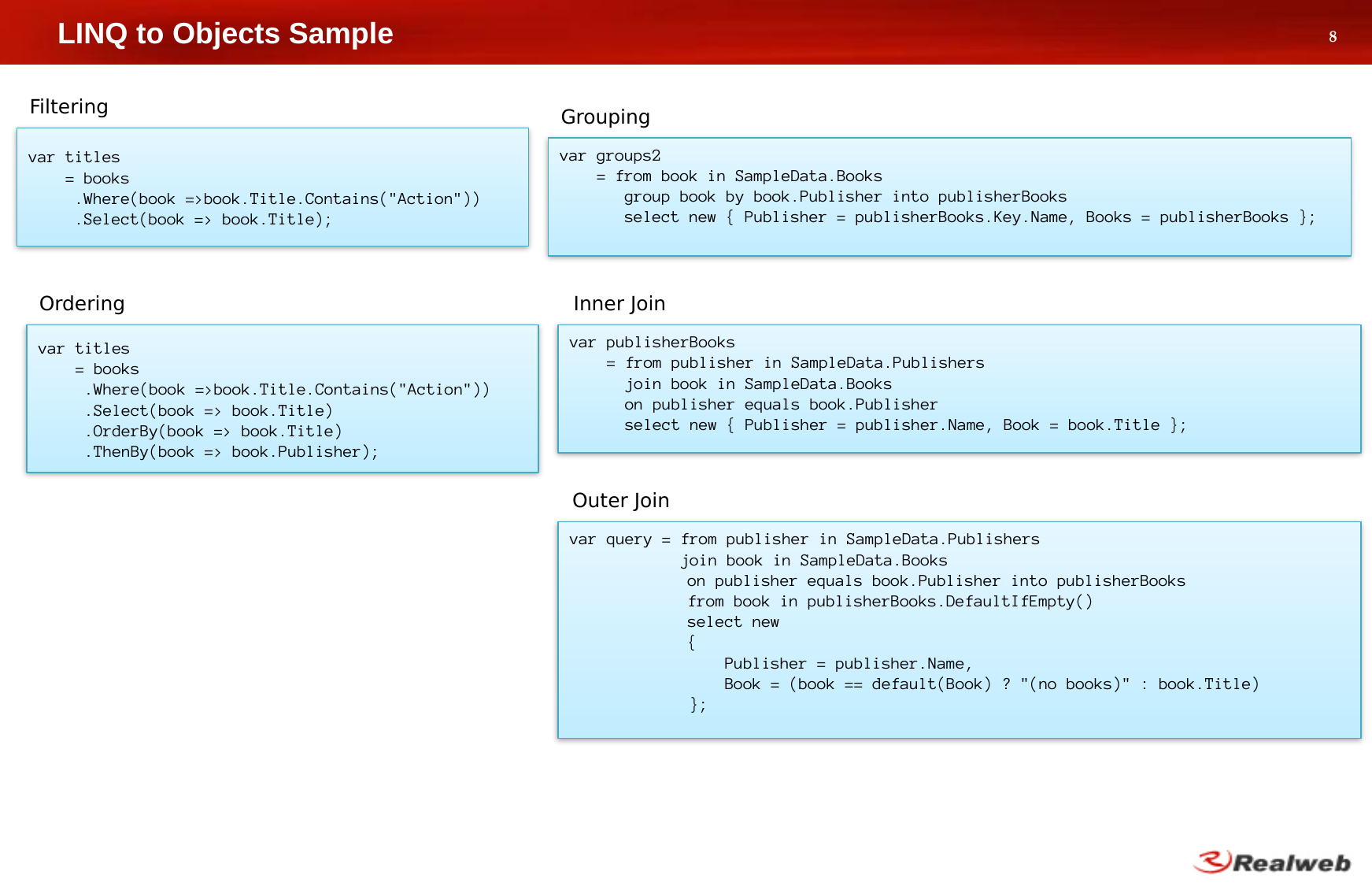

# LINQ to Objects Sample
8
Filtering
Grouping
var titles
    = books
     .Where(book =>book.Title.Contains("Action"))
     .Select(book => book.Title);
var groups2
    = from book in SampleData.Books
       group book by book.Publisher into publisherBooks
       select new { Publisher = publisherBooks.Key.Name, Books = publisherBooks };
Ordering
Inner Join
var titles
    = books
     .Where(book =>book.Title.Contains("Action"))
     .Select(book => book.Title)
     .OrderBy(book => book.Title)
     .ThenBy(book => book.Publisher);
var publisherBooks
    = from publisher in SampleData.Publishers
      join book in SampleData.Books
      on publisher equals book.Publisher
      select new { Publisher = publisher.Name, Book = book.Title };
Outer Join
var query = from publisher in SampleData.Publishers
            join book in SampleData.Books
	on publisher equals book.Publisher into publisherBooks
	from book in publisherBooks.DefaultIfEmpty()
	select new
	{
	    Publisher = publisher.Name,
	    Book = (book == default(Book) ? "(no books)" : book.Title)
             };